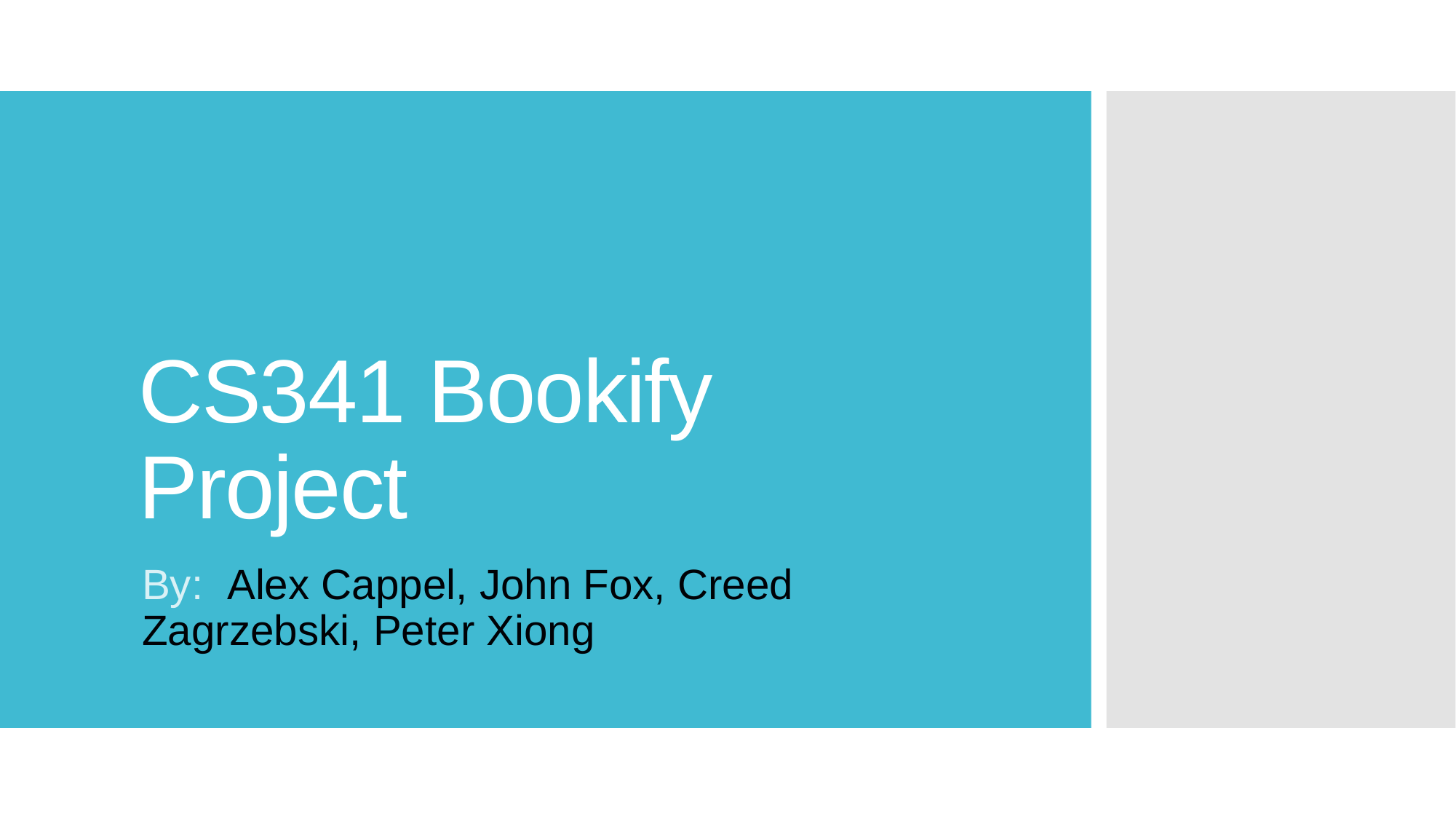

# CS341 Bookify Project
By:  Alex Cappel, John Fox, Creed Zagrzebski, Peter Xiong